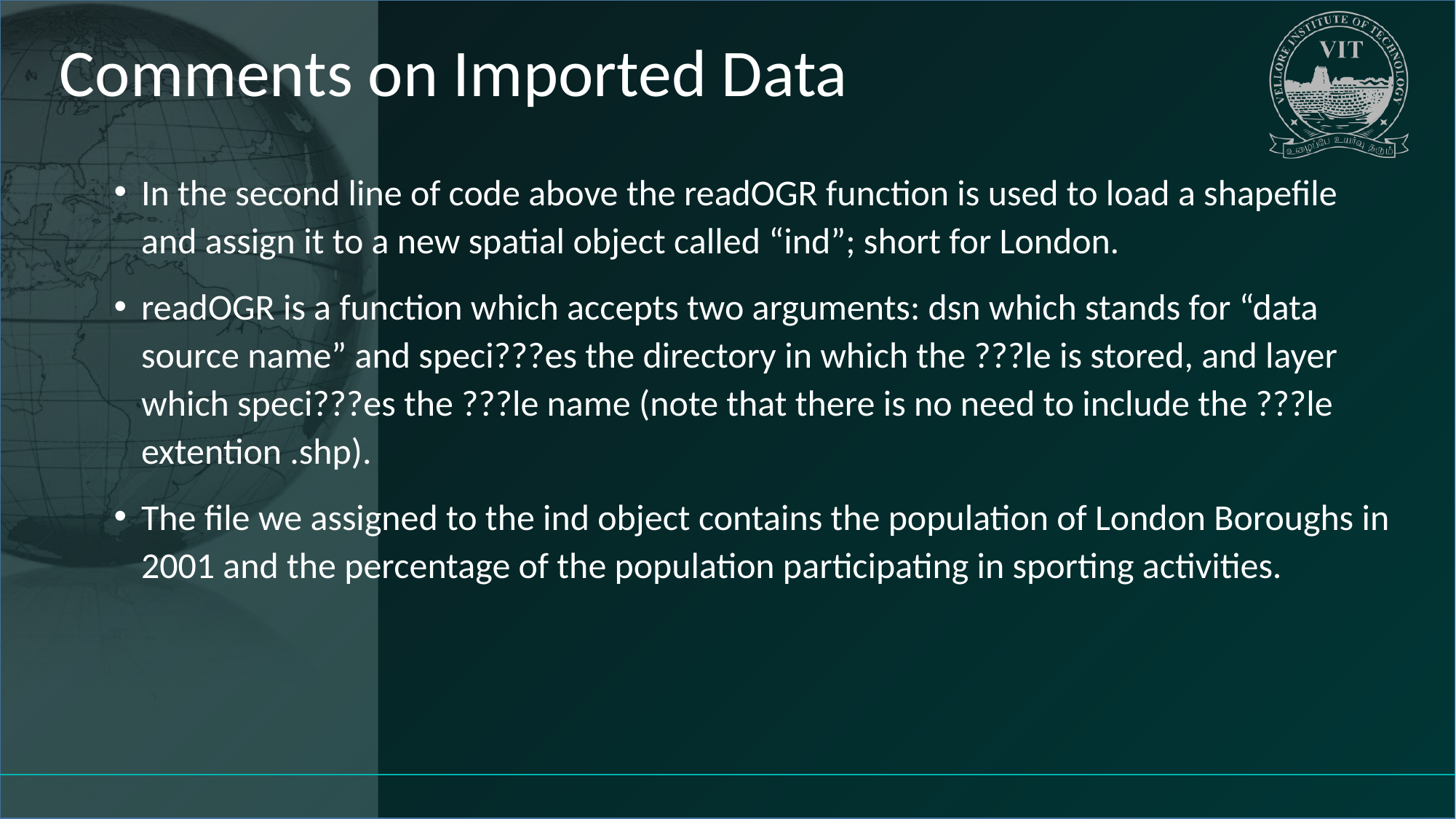

# Comments on Imported Data
In the second line of code above the readOGR function is used to load a shapefile and assign it to a new spatial object called “ind”; short for London.
readOGR is a function which accepts two arguments: dsn which stands for “data source name” and speci???es the directory in which the ???le is stored, and layer which speci???es the ???le name (note that there is no need to include the ???le extention .shp).
The file we assigned to the ind object contains the population of London Boroughs in 2001 and the percentage of the population participating in sporting activities.